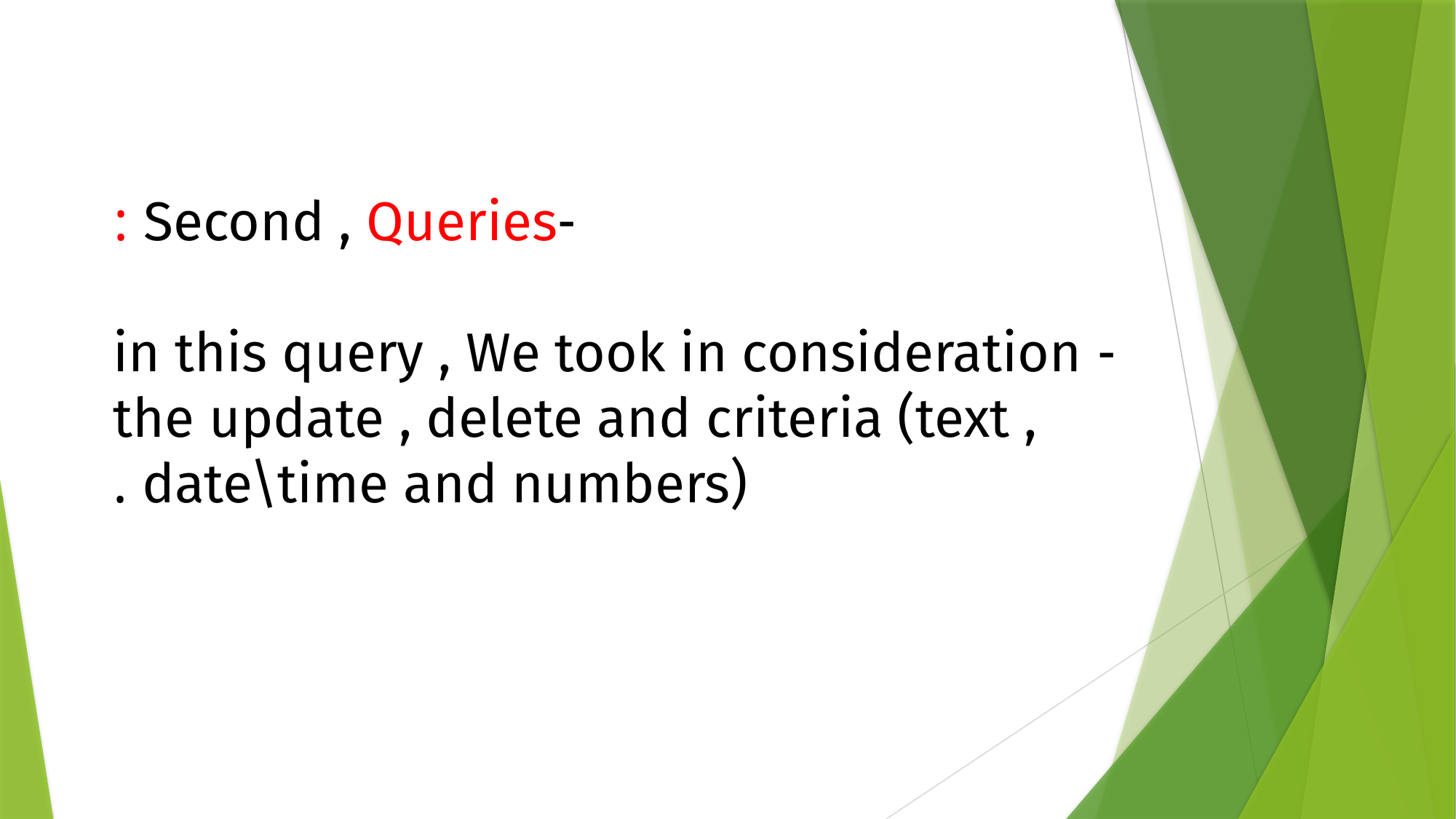

-Second , Queries :

   -in this query , We took in consideration  the update , delete and criteria (text , date\time and numbers) .